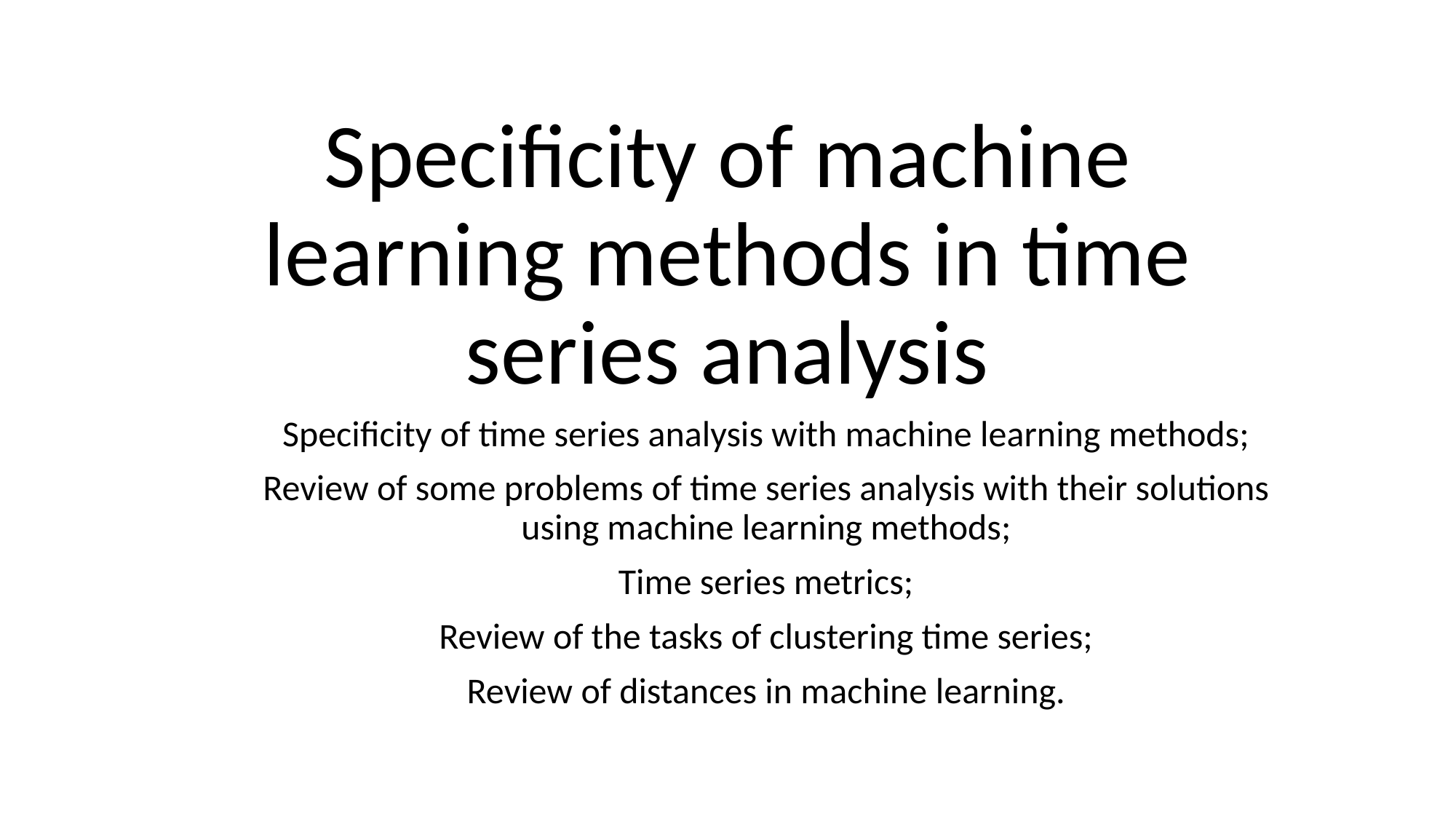

# Specificity of machine learning methods in time series analysis
Specificity of time series analysis with machine learning methods;
Review of some problems of time series analysis with their solutions using machine learning methods;
Time series metrics;
Review of the tasks of clustering time series;
Review of distances in machine learning.